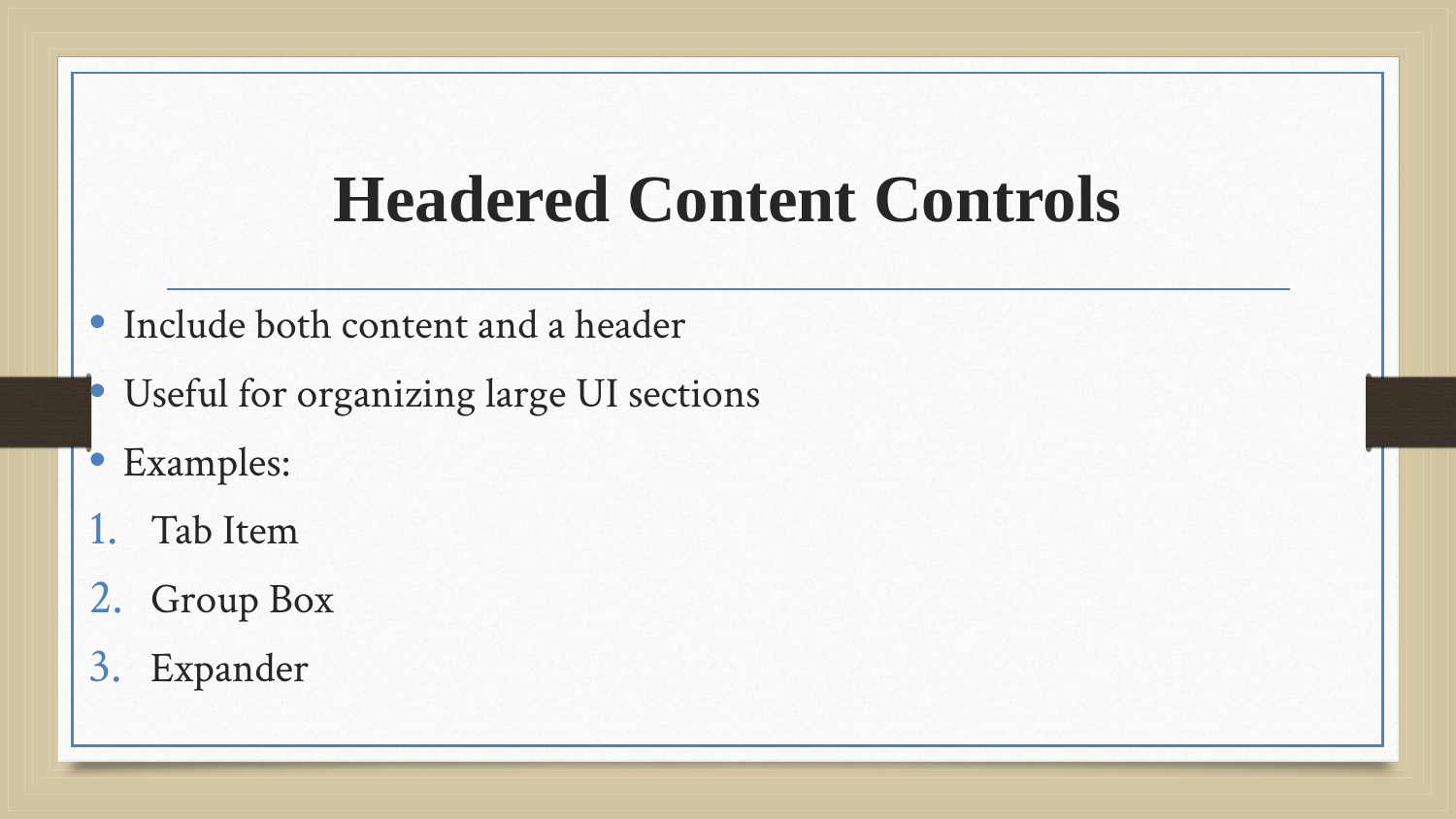

# Headered Content Controls
Include both content and a header
Useful for organizing large UI sections
Examples:
Tab Item
Group Box
Expander